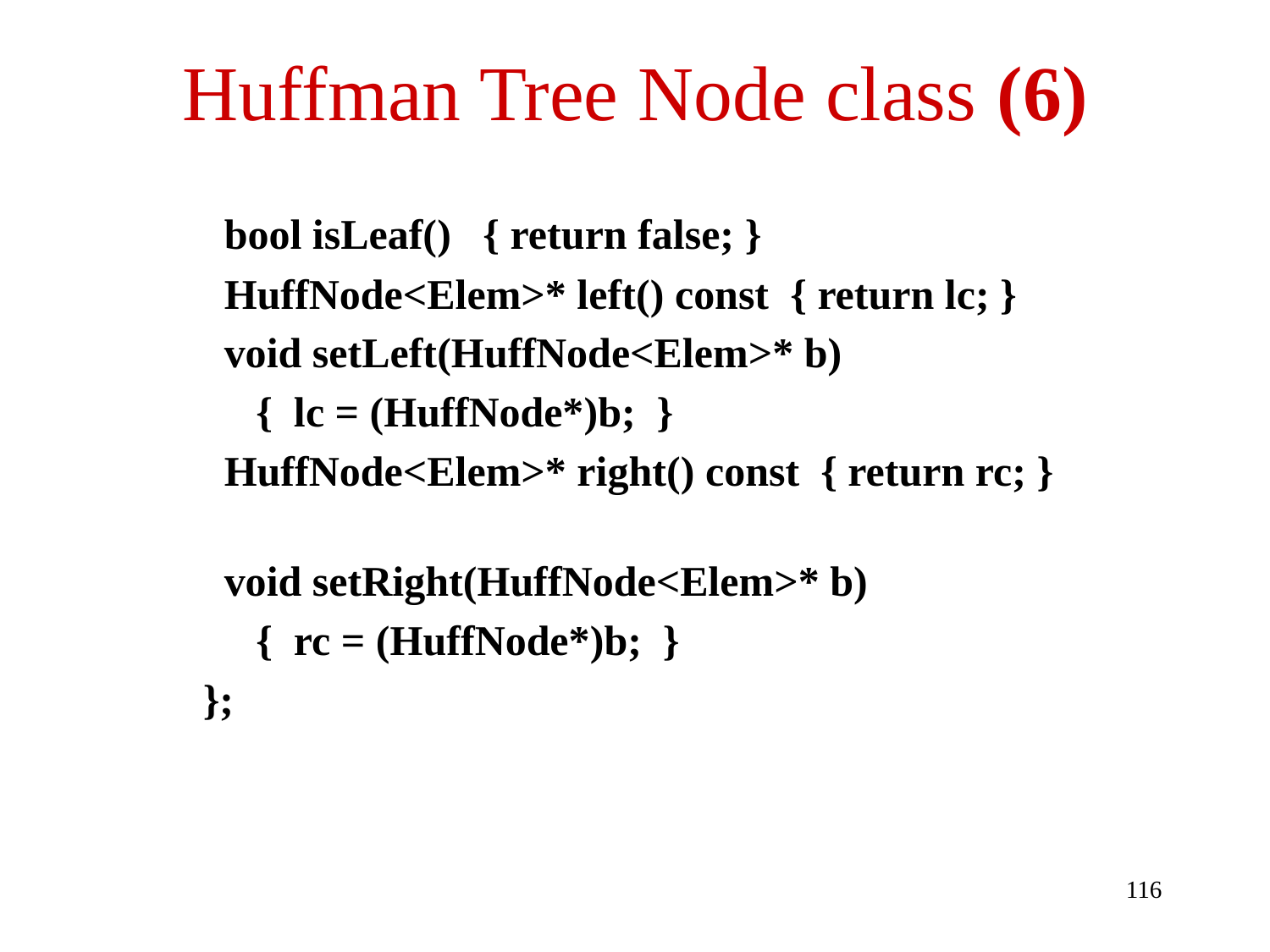

# Huffman Tree Node class (6)
  bool isLeaf()   { return false; }
  HuffNode<Elem>* left() const  { return lc; }
  void setLeft(HuffNode<Elem>* b)
     {  lc = (HuffNode*)b;  }
  HuffNode<Elem>* right() const  { return rc; }
  void setRight(HuffNode<Elem>* b)
     {  rc = (HuffNode*)b;  }
};
116